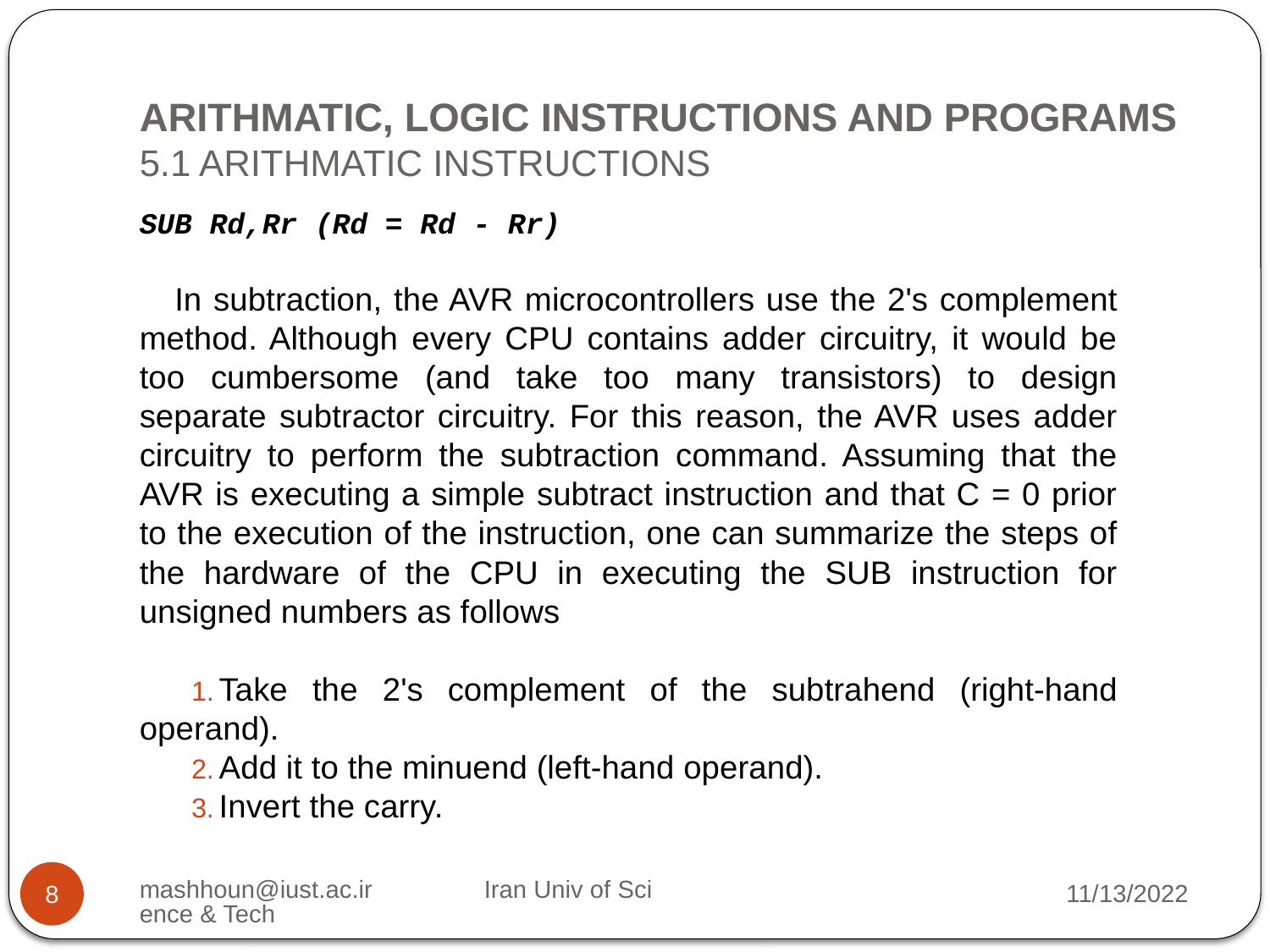

# ARITHMATIC, LOGIC INSTRUCTIONS AND PROGRAMS 5.1 ARITHMATIC INSTRUCTIONS
SUB Rd,Rr (Rd = Rd - Rr)
In subtraction, the AVR microcontrollers use the 2's complement method. Although every CPU contains adder circuitry, it would be too cumbersome (and take too many transistors) to design separate subtractor circuitry. For this reason, the AVR uses adder circuitry to perform the subtraction command. Assuming that the AVR is executing a simple subtract instruction and that C = 0 prior to the execution of the instruction, one can summarize the steps of the hardware of the CPU in executing the SUB instruction for unsigned numbers as follows

Take the 2's complement of the subtrahend (right-hand operand).
Add it to the minuend (left-hand operand).
Invert the carry.

mashhoun@iust.ac.ir                Iran Univ of Science & Tech
11/13/2022
8